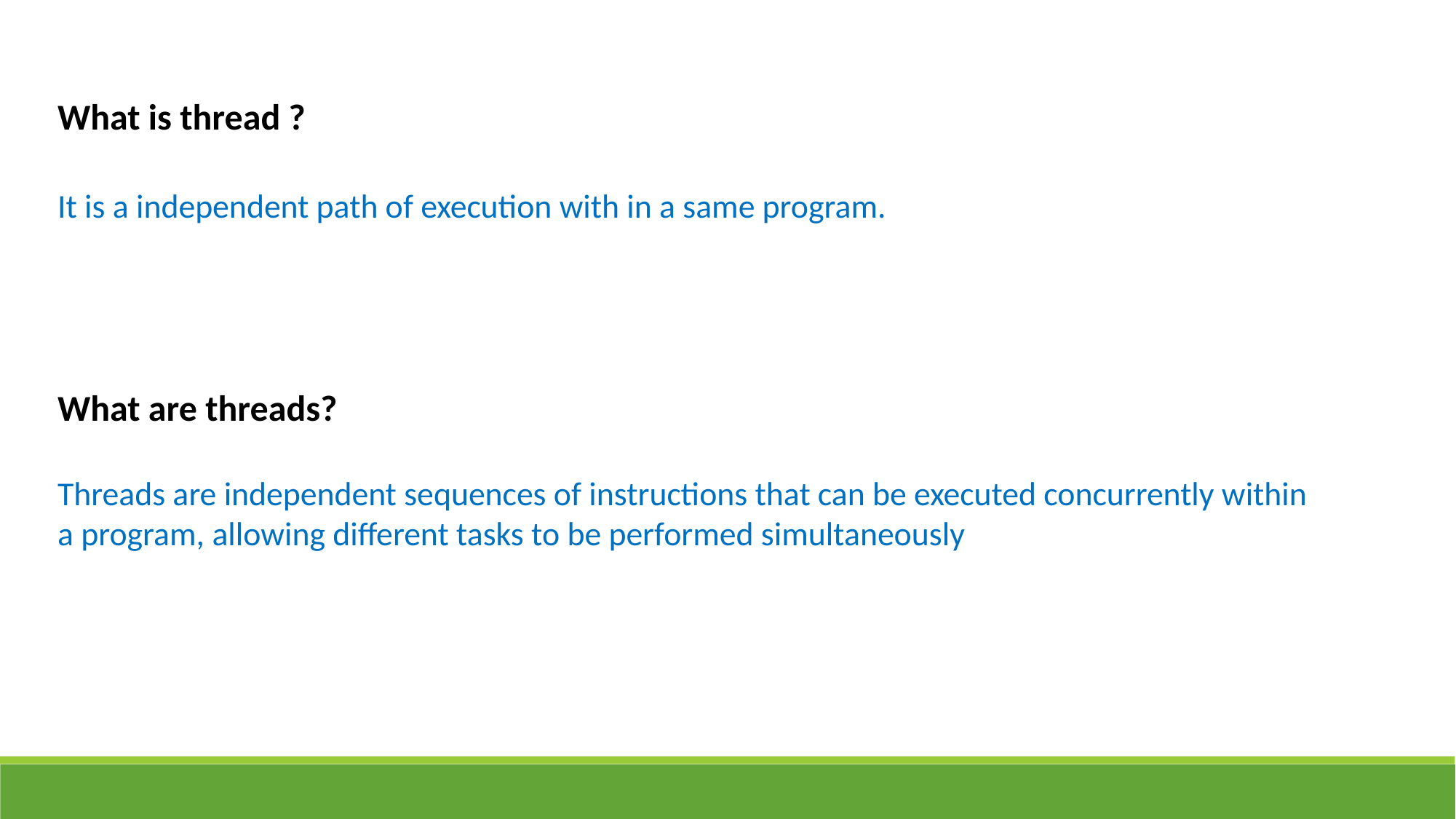

What is thread ?

It is a independent path of execution with in a same program.

What are threads?

Threads are independent sequences of instructions that can be executed concurrently within a program, allowing different tasks to be performed simultaneously